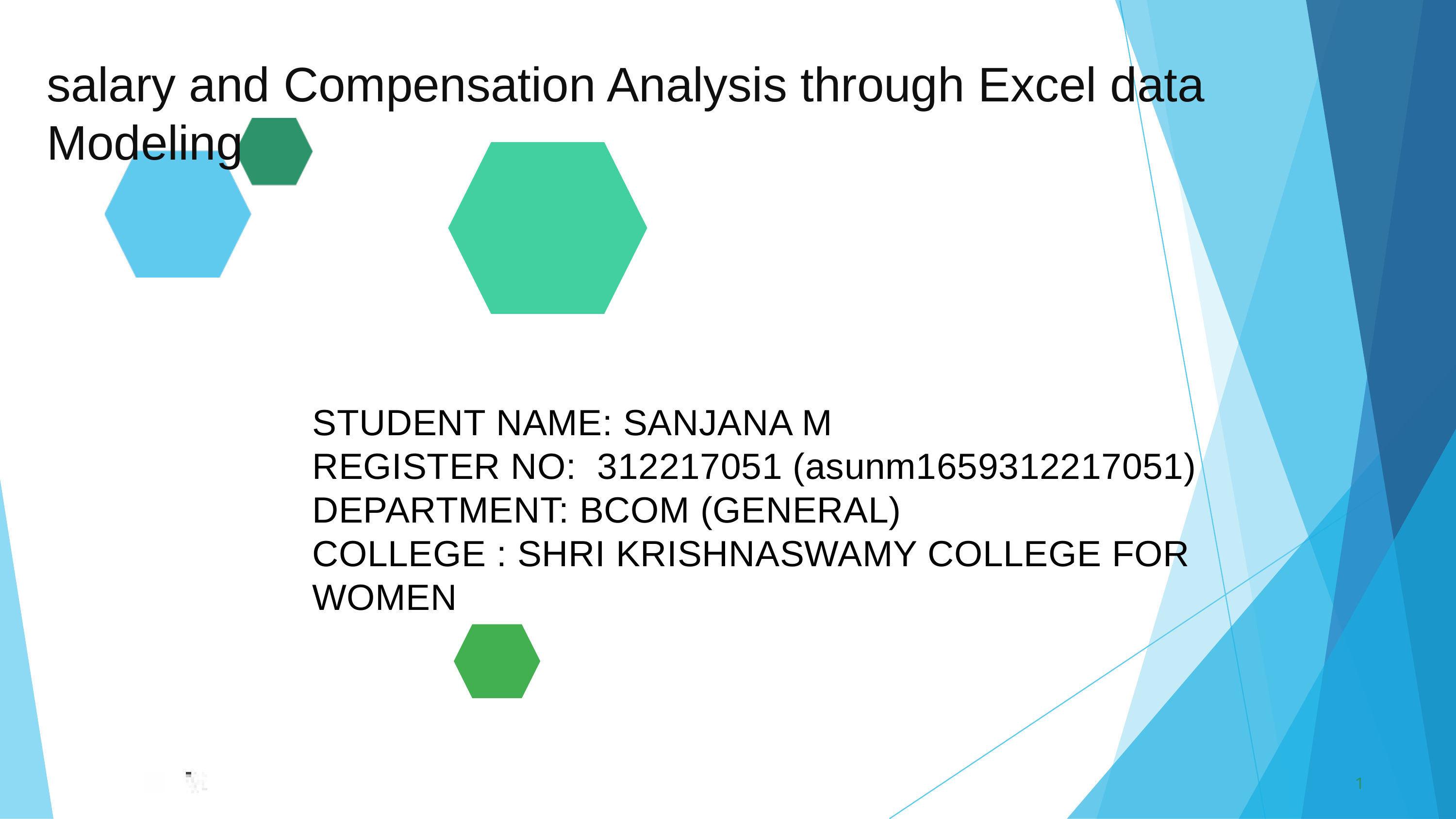

salary and Compensation Analysis through Excel data Modeling

STUDENT NAME: SANJANA M
REGISTER NO:  312217051 (asunm1659312217051)
DEPARTMENT: BCOM (GENERAL)
COLLEGE : SHRI KRISHNASWAMY COLLEGE FOR WOMEN

1